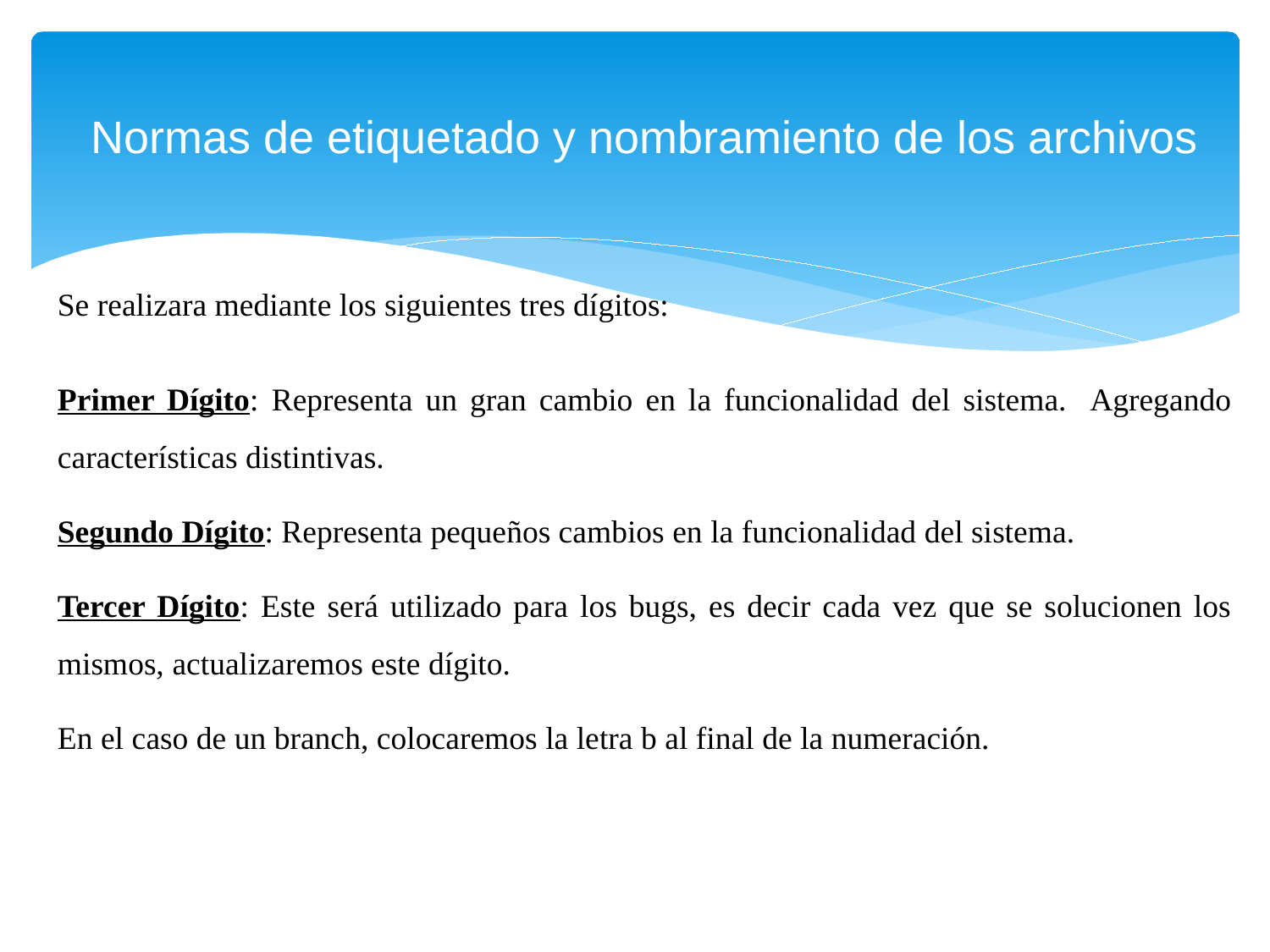

# Normas de etiquetado y nombramiento de los archivos
Se realizara mediante los siguientes tres dígitos:

Primer Dígito: Representa un gran cambio en la funcionalidad del sistema.  Agregando características distintivas.
Segundo Dígito: Representa pequeños cambios en la funcionalidad del sistema.
Tercer Dígito: Este será utilizado para los bugs, es decir cada vez que se solucionen los mismos, actualizaremos este dígito.
En el caso de un branch, colocaremos la letra b al final de la numeración.